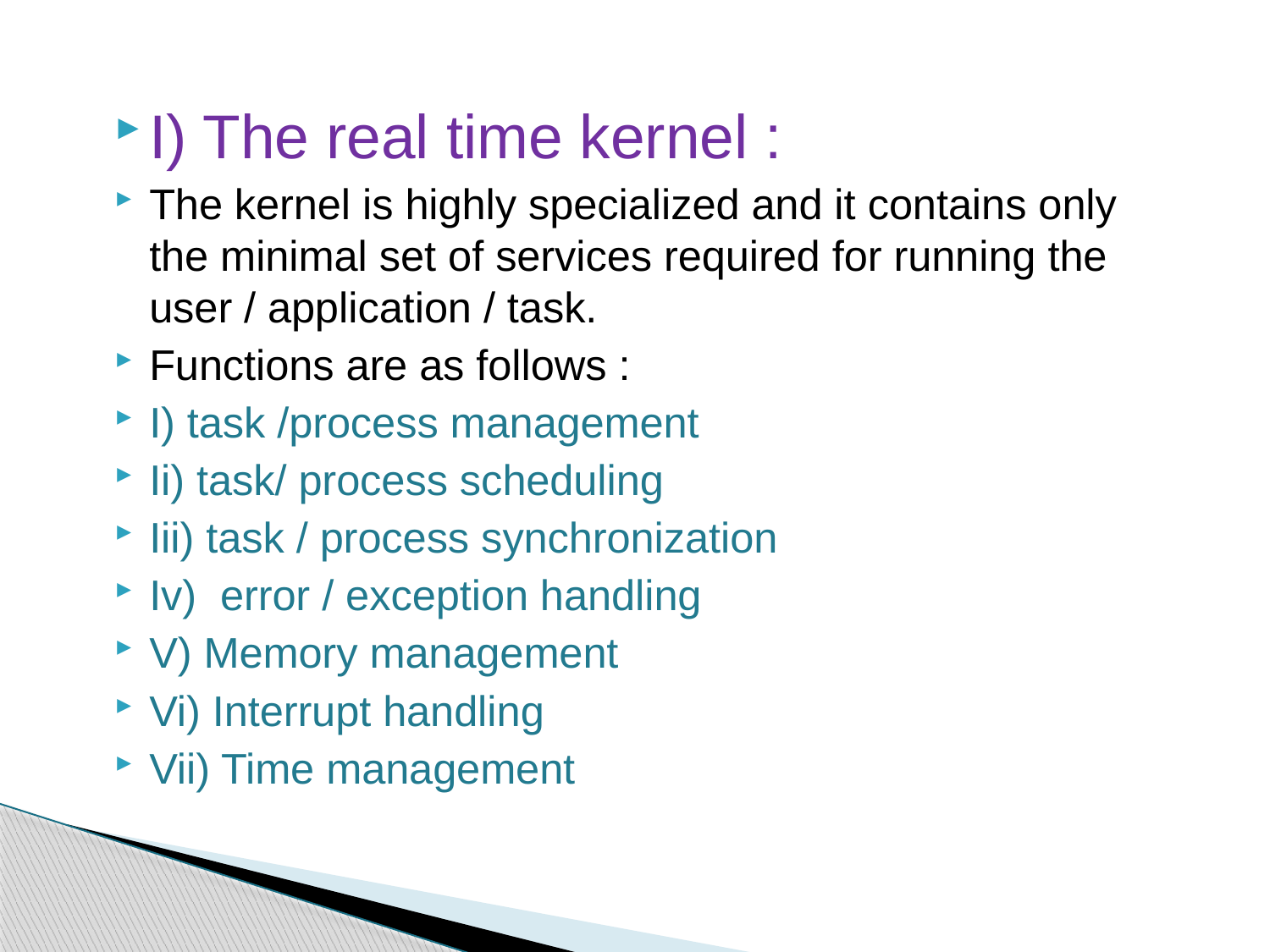

I) The real time kernel :
The kernel is highly specialized and it contains only the minimal set of services required for running the user / application / task.
Functions are as follows :
I) task /process management
Ii) task/ process scheduling
Iii) task / process synchronization
Iv)  error / exception handling
V) Memory management
Vi) Interrupt handling
Vii) Time management